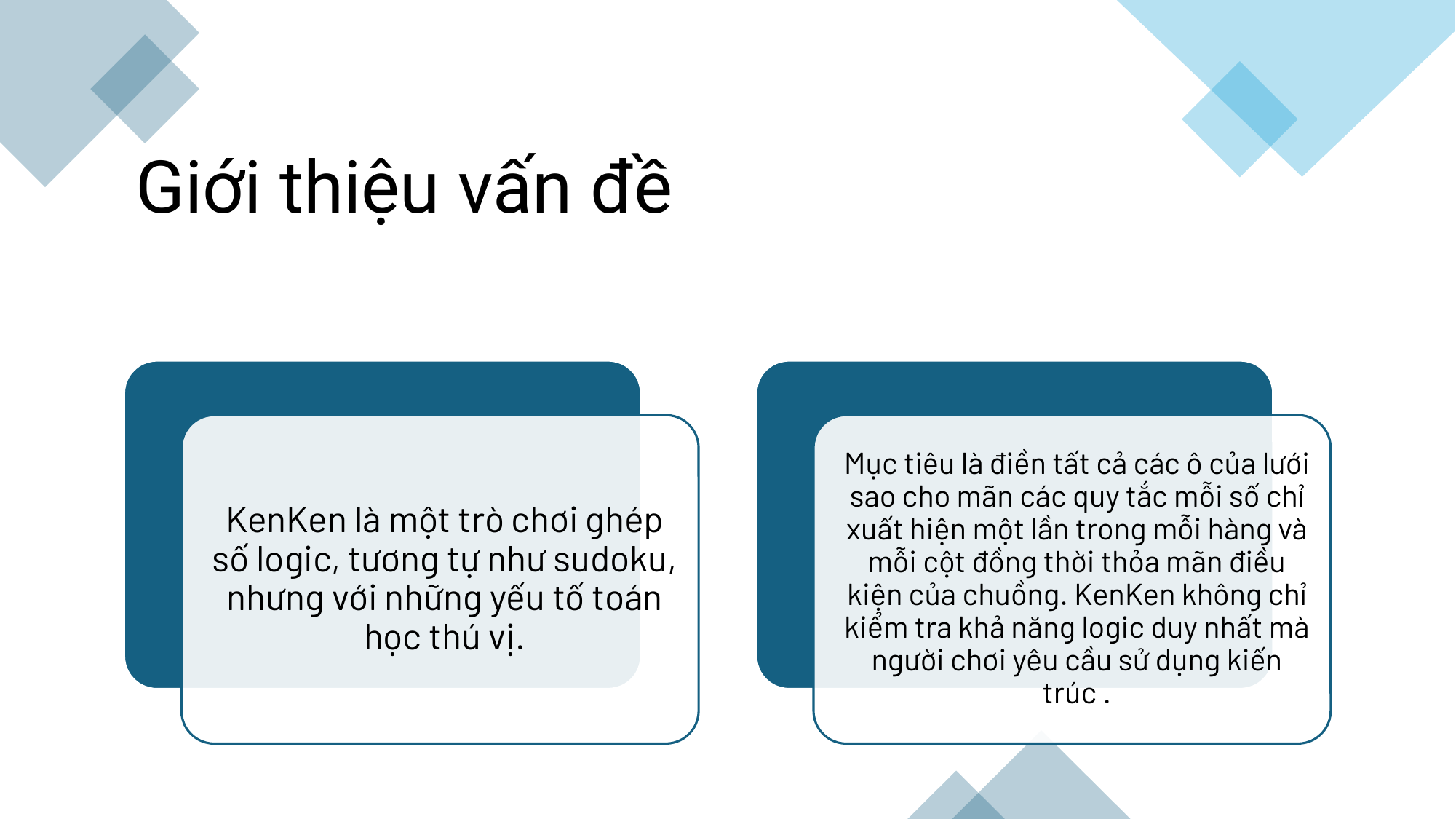

# Giới thiệu vấn đề
KenKen là một trò chơi ghép số logic, tương tự như sudoku, nhưng với những yếu tố toán học thú vị.
Mục tiêu là điền tất cả các ô của lưới sao cho mãn các quy tắc mỗi số chỉ xuất hiện một lần trong mỗi hàng và mỗi cột đồng thời thỏa mãn điều kiện của chuồng. KenKen không chỉ kiểm tra khả năng logic duy nhất mà người chơi yêu cầu sử dụng kiến trúc .